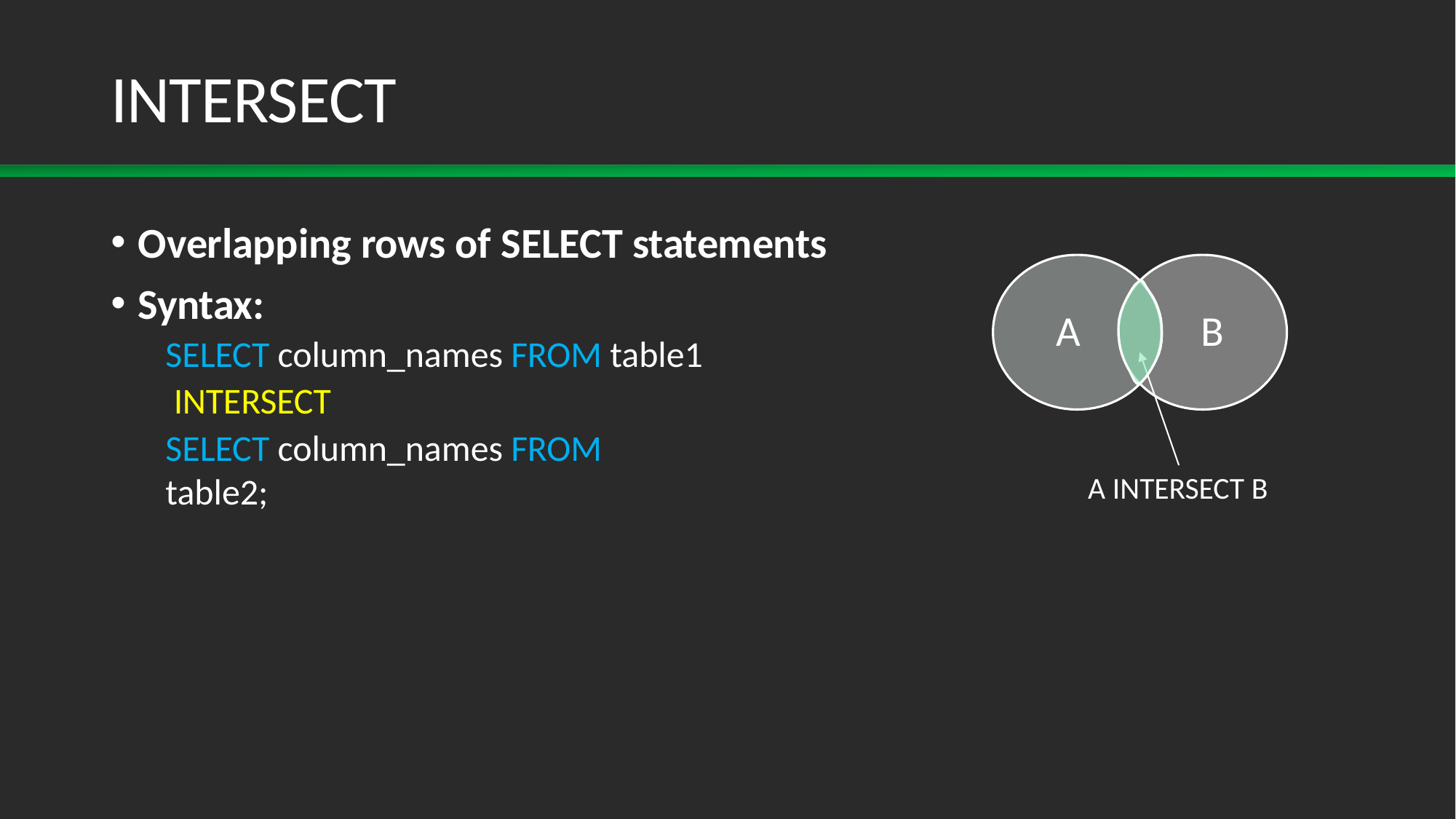

# INTERSECT
Overlapping rows of SELECT statements

Syntax:
SELECT column_names FROM table1  INTERSECT
SELECT column_names FROM table2;

A
B
A INTERSECT B